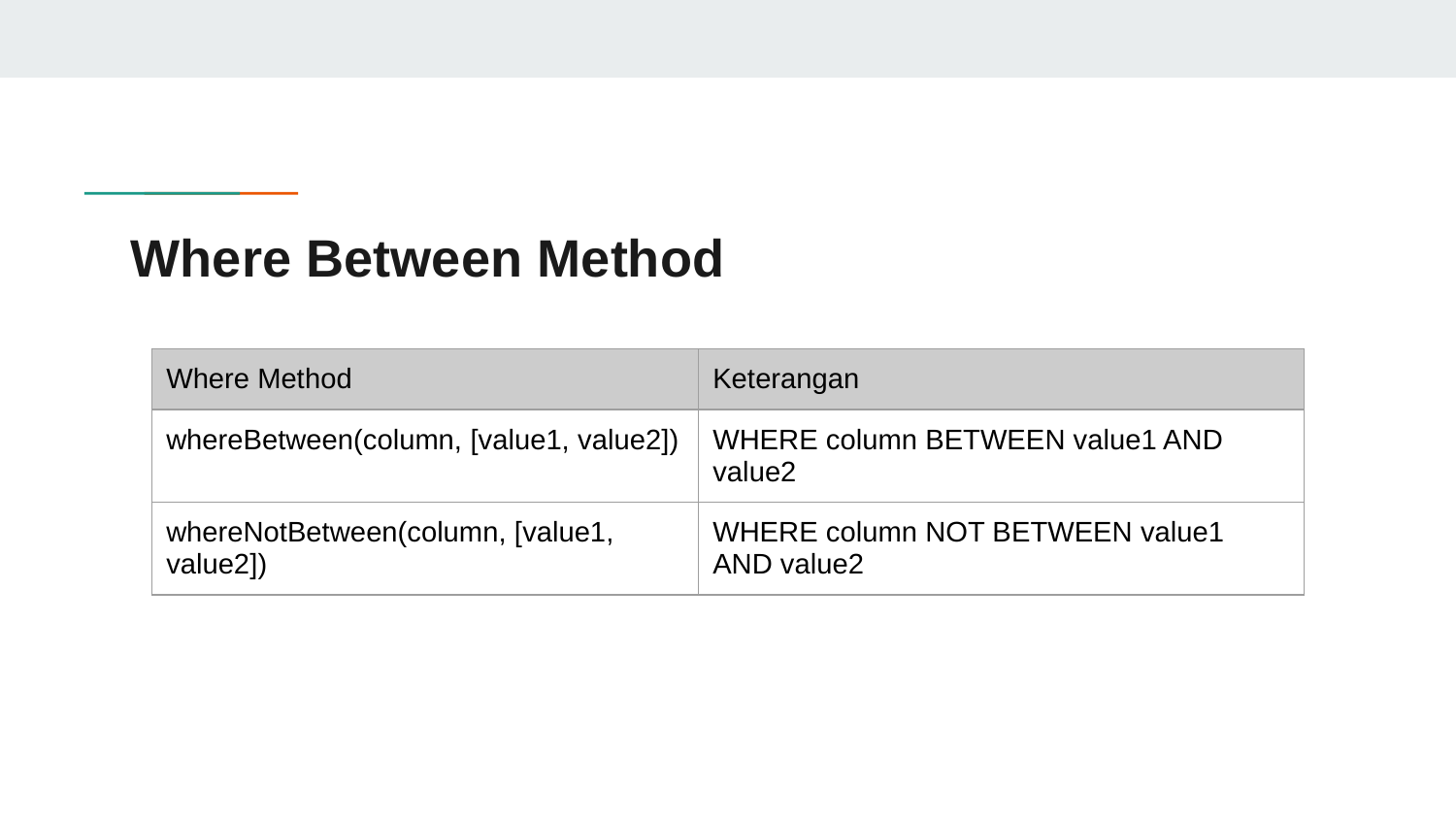

# Where Between Method
| Where Method | Keterangan |
| --- | --- |
| whereBetween(column, [value1, value2]) | WHERE column BETWEEN value1 AND value2 |
| whereNotBetween(column, [value1, value2]) | WHERE column NOT BETWEEN value1 AND value2 |